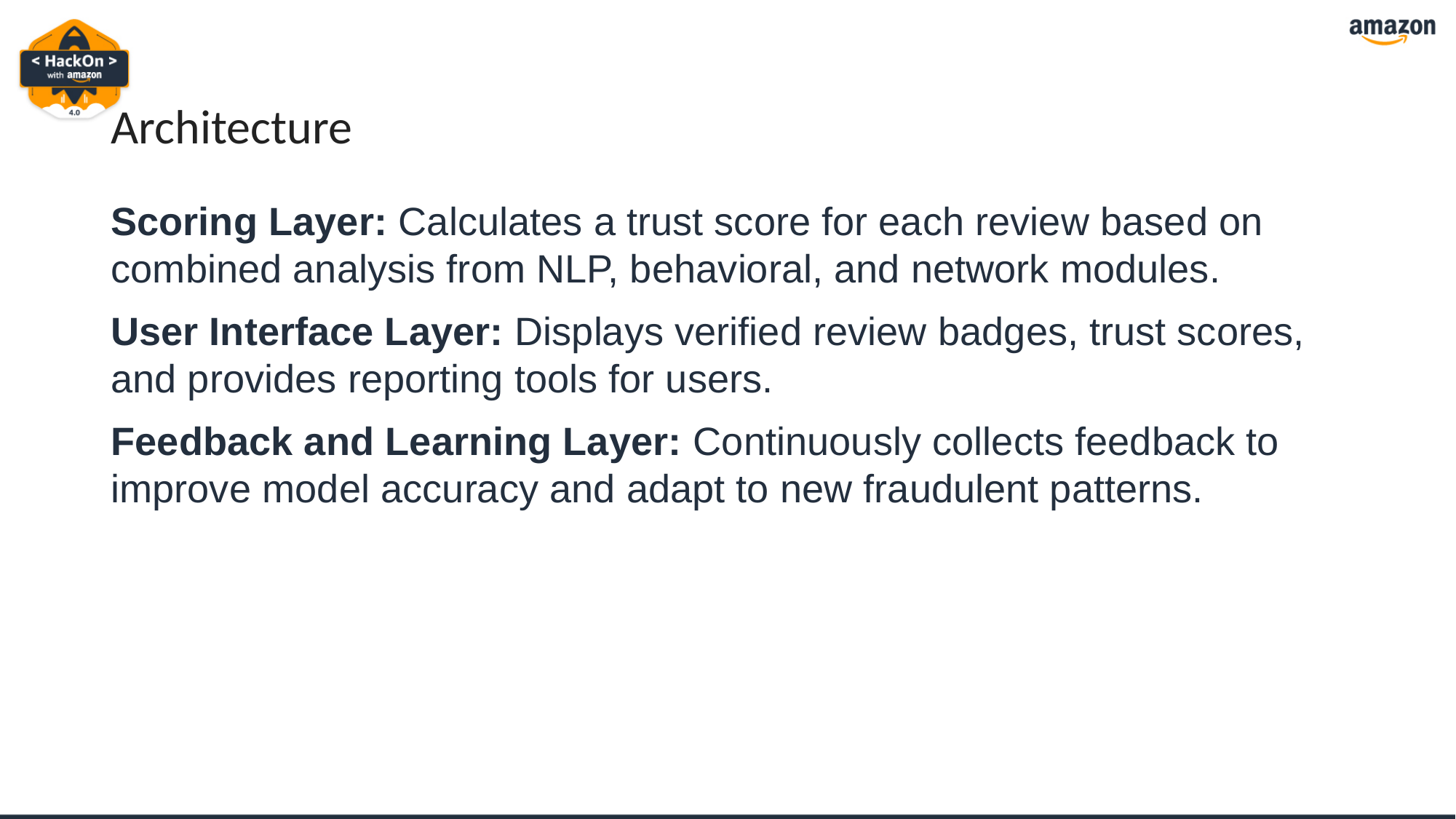

# Architecture
Scoring Layer: Calculates a trust score for each review based on combined analysis from NLP, behavioral, and network modules.
User Interface Layer: Displays verified review badges, trust scores, and provides reporting tools for users.
Feedback and Learning Layer: Continuously collects feedback to improve model accuracy and adapt to new fraudulent patterns.